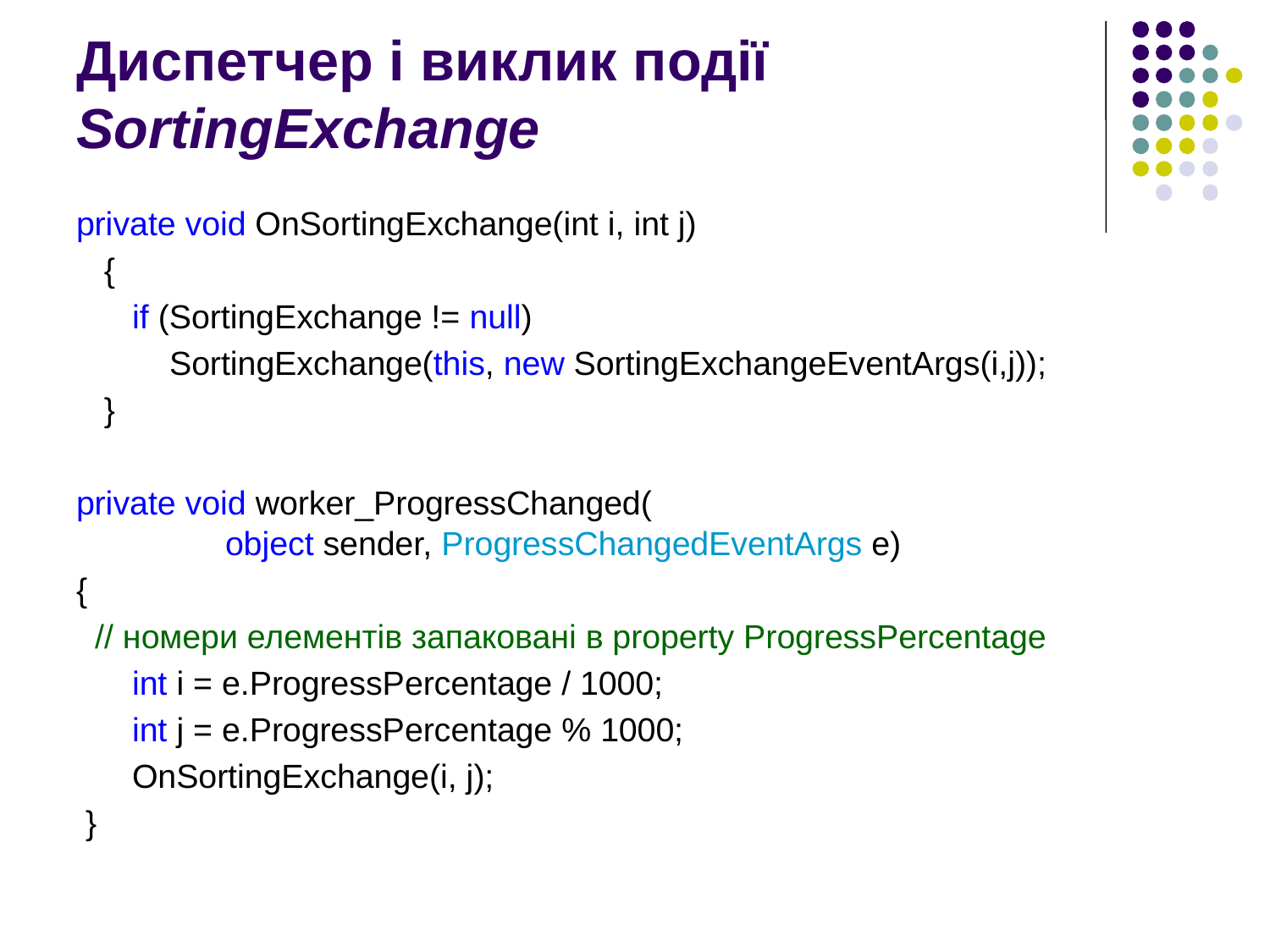

# Диспетчер і виклик події SortingExchange
private void OnSortingExchange(int i, int j)
   {
      if (SortingExchange != null)
          SortingExchange(this, new SortingExchangeEventArgs(i,j));
   }

private void worker_ProgressChanged(
                object sender, ProgressChangedEventArgs e)
{
  // номери елементів запаковані в property ProgressPercentage
      int i = e.ProgressPercentage / 1000;
      int j = e.ProgressPercentage % 1000;
      OnSortingExchange(i, j);
 }